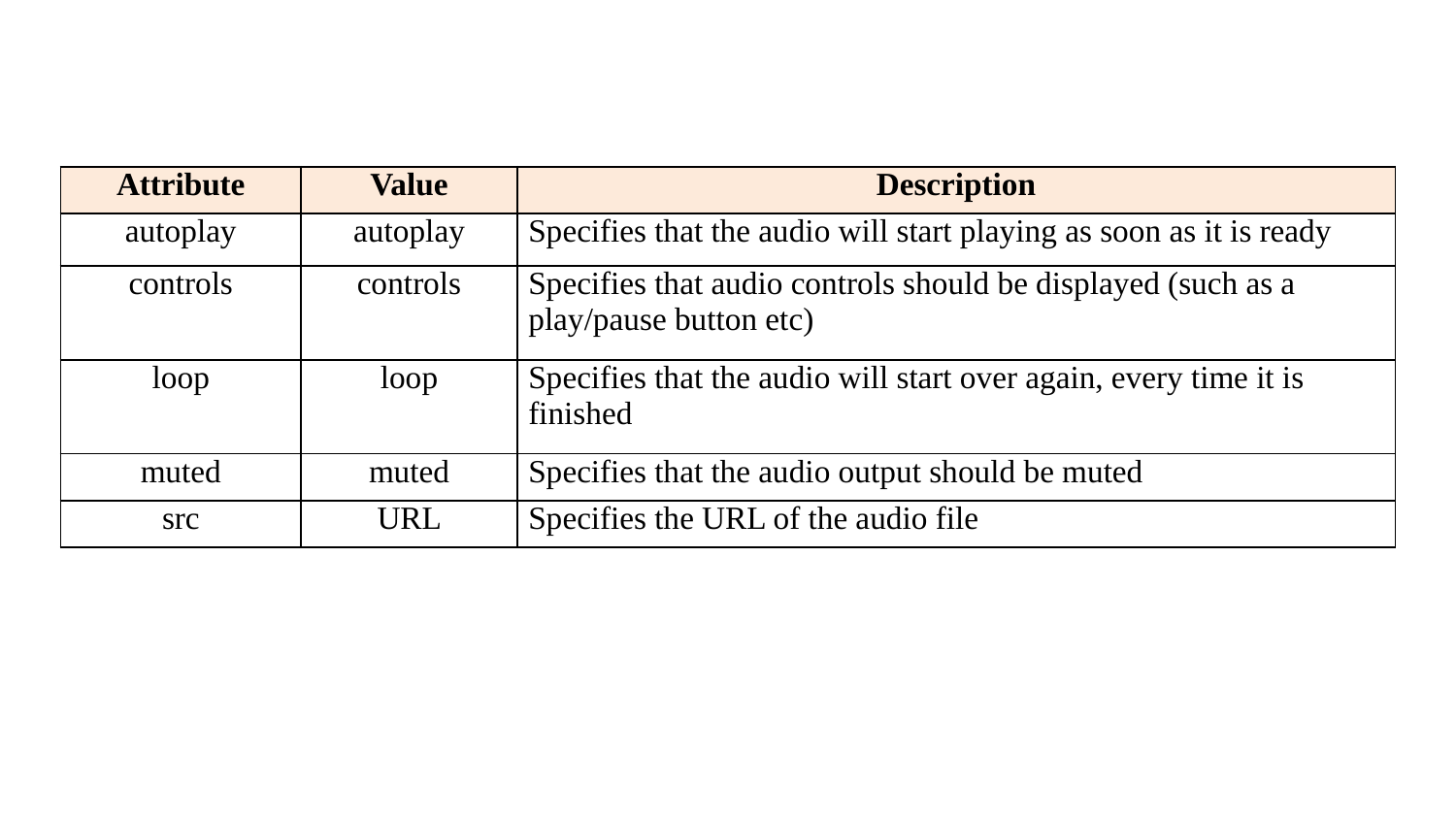

| Attribute | Value | Description |
| --- | --- | --- |
| autoplay | autoplay | Specifies that the audio will start playing as soon as it is ready |
| controls | controls | Specifies that audio controls should be displayed (such as a play/pause button etc) |
| loop | loop | Specifies that the audio will start over again, every time it is finished |
| muted | muted | Specifies that the audio output should be muted |
| src | URL | Specifies the URL of the audio file |